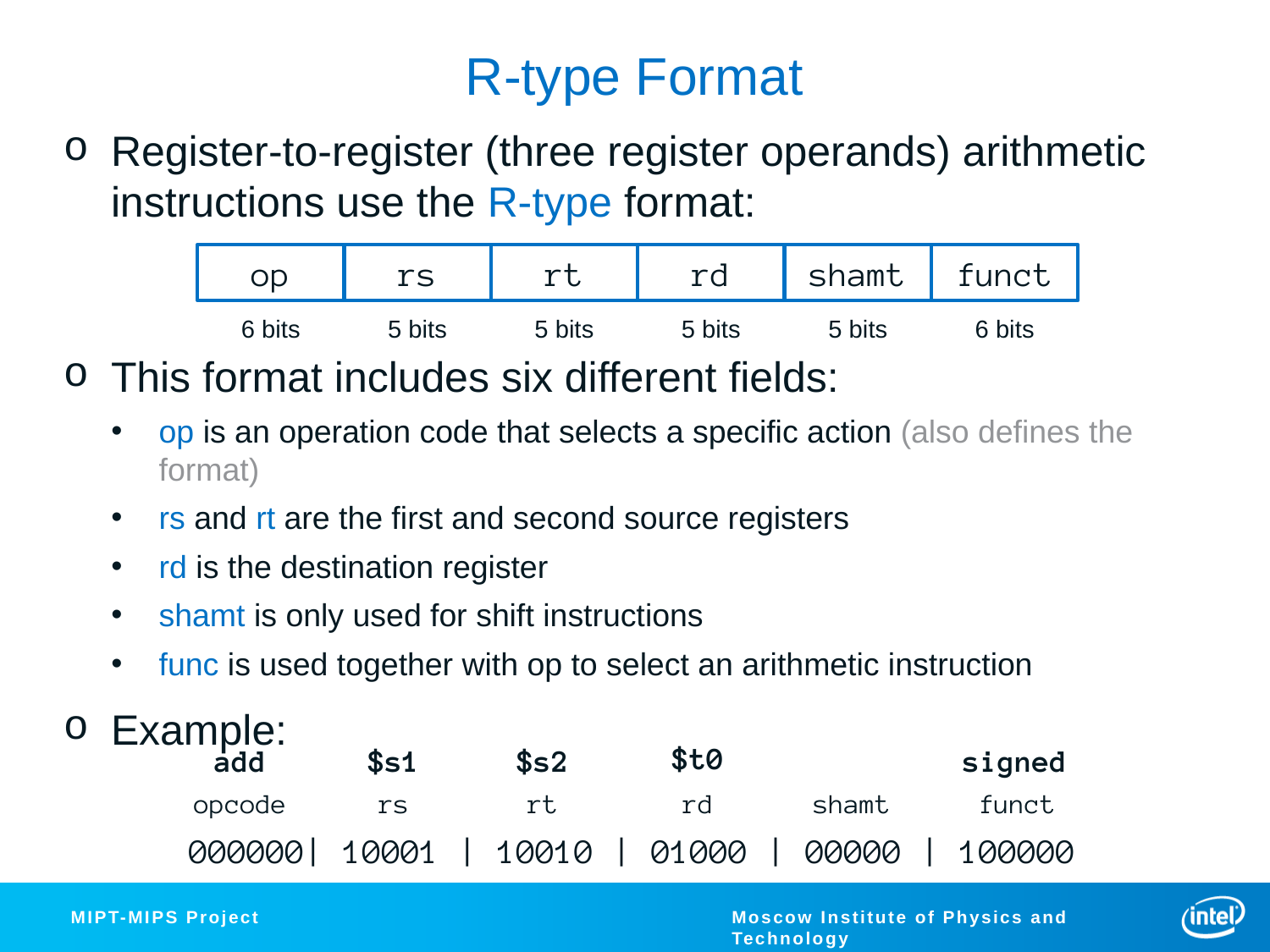

# R-type Format
Register-to-register (three register operands) arithmetic instructions use the R-type format:

This format includes six different fields:
op is an operation code that selects a specific action (also defines the format)
rs and rt are the first and second source registers
rd is the destination register
shamt is only used for shift instructions
func is used together with op to select an arithmetic instruction
Example:

op
rs
rt
rd
shamt
funct
6 bits
5 bits
5 bits
5 bits
5 bits
6 bits
$t0
add
$s1
$s2
signed
opcode
rs
rt
rd
shamt
funct
 000000| 10001 | 10010 | 01000 | 00000 | 100000